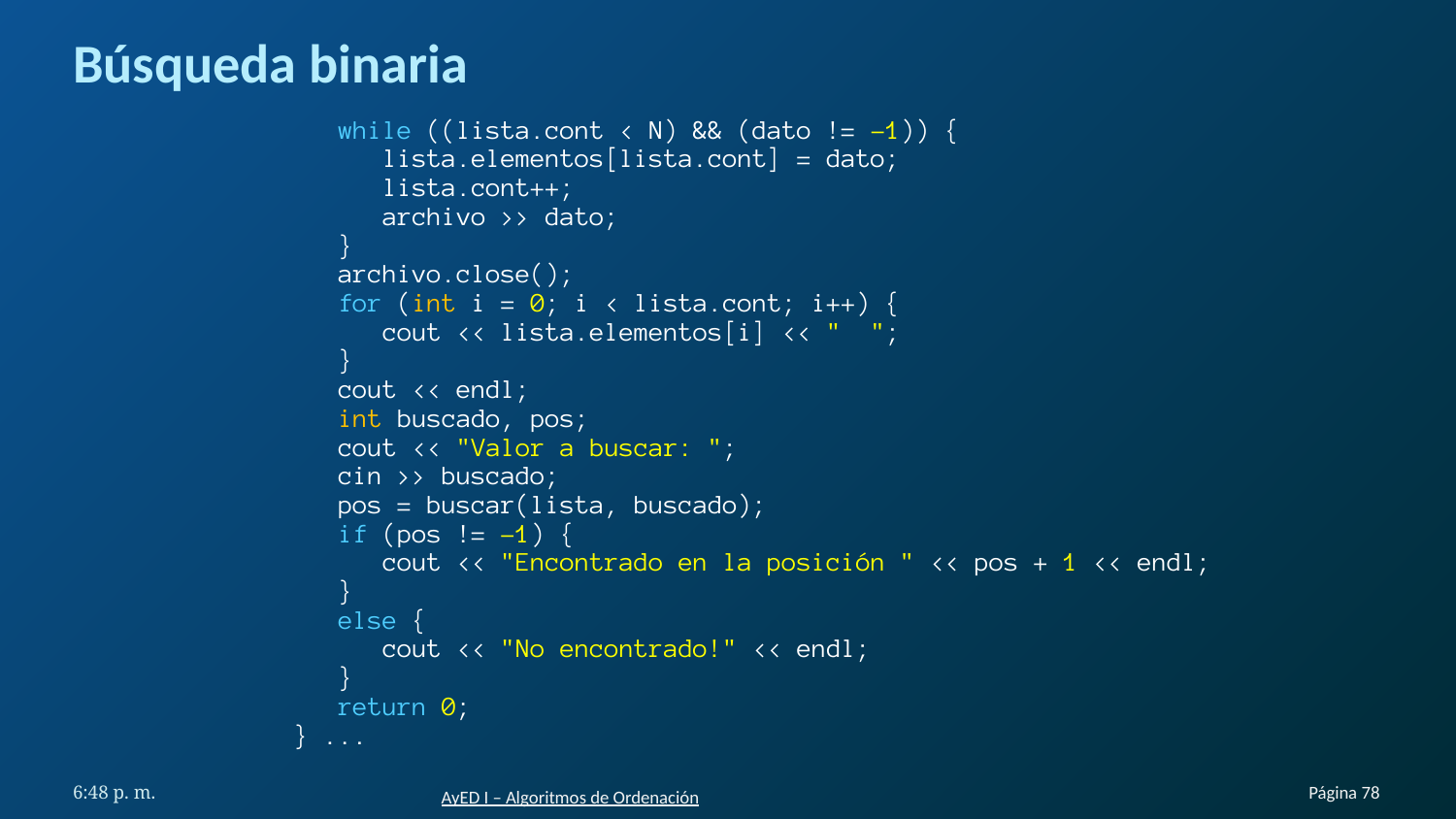

# Búsqueda binaria
   while ((lista.cont < N) && (dato != -1)) {
      lista.elementos[lista.cont] = dato;
      lista.cont++;
      archivo >> dato;
   }
   archivo.close();
   for (int i = 0; i < lista.cont; i++) {
      cout << lista.elementos[i] << "  ";
   }
   cout << endl;
   int buscado, pos;
   cout << "Valor a buscar: ";
   cin >> buscado;
   pos = buscar(lista, buscado);
   if (pos != -1) {
      cout << "Encontrado en la posición " << pos + 1 << endl;
   }
   else {
      cout << "No encontrado!" << endl;
   }
   return 0;
} ...
6:48 p. m.
Página 78
AyED I – Algoritmos de Ordenación